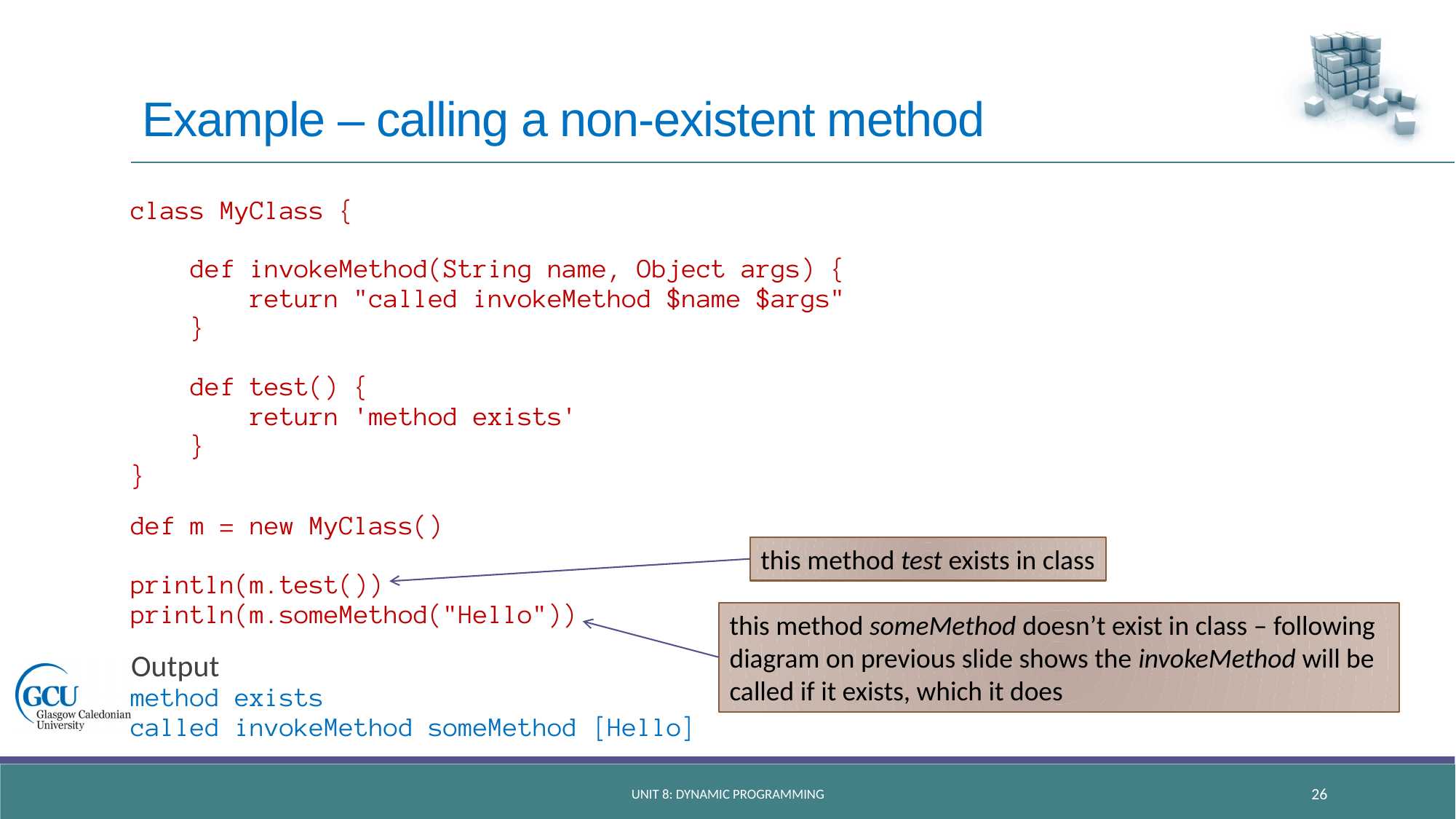

# Example – calling a non-existent method
class MyClass {
    def invokeMethod(String name, Object args) {
        return "called invokeMethod $name $args"
    }
    def test() {
        return 'method exists'
    }
}
def m = new MyClass()
println(m.test())
println(m.someMethod("Hello"))
Output
method exists
called invokeMethod someMethod [Hello]
this method test exists in class
this method someMethod doesn’t exist in class – following diagram on previous slide shows the invokeMethod will be called if it exists, which it does
unit 8: dynamic programming
26